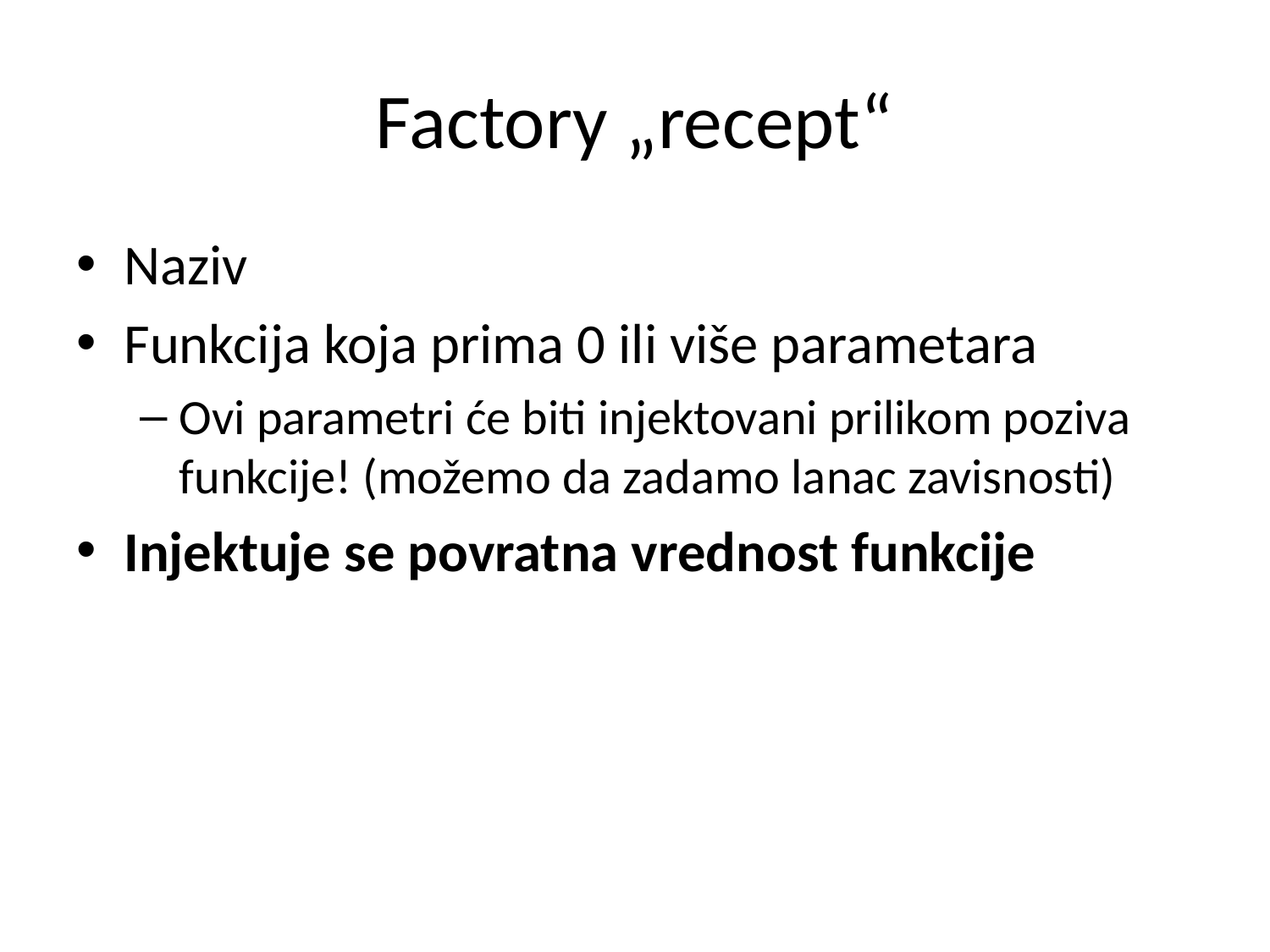

# Factory „recept“
Naziv
Funkcija koja prima 0 ili više parametara
Ovi parametri će biti injektovani prilikom poziva funkcije! (možemo da zadamo lanac zavisnosti)
Injektuje se povratna vrednost funkcije